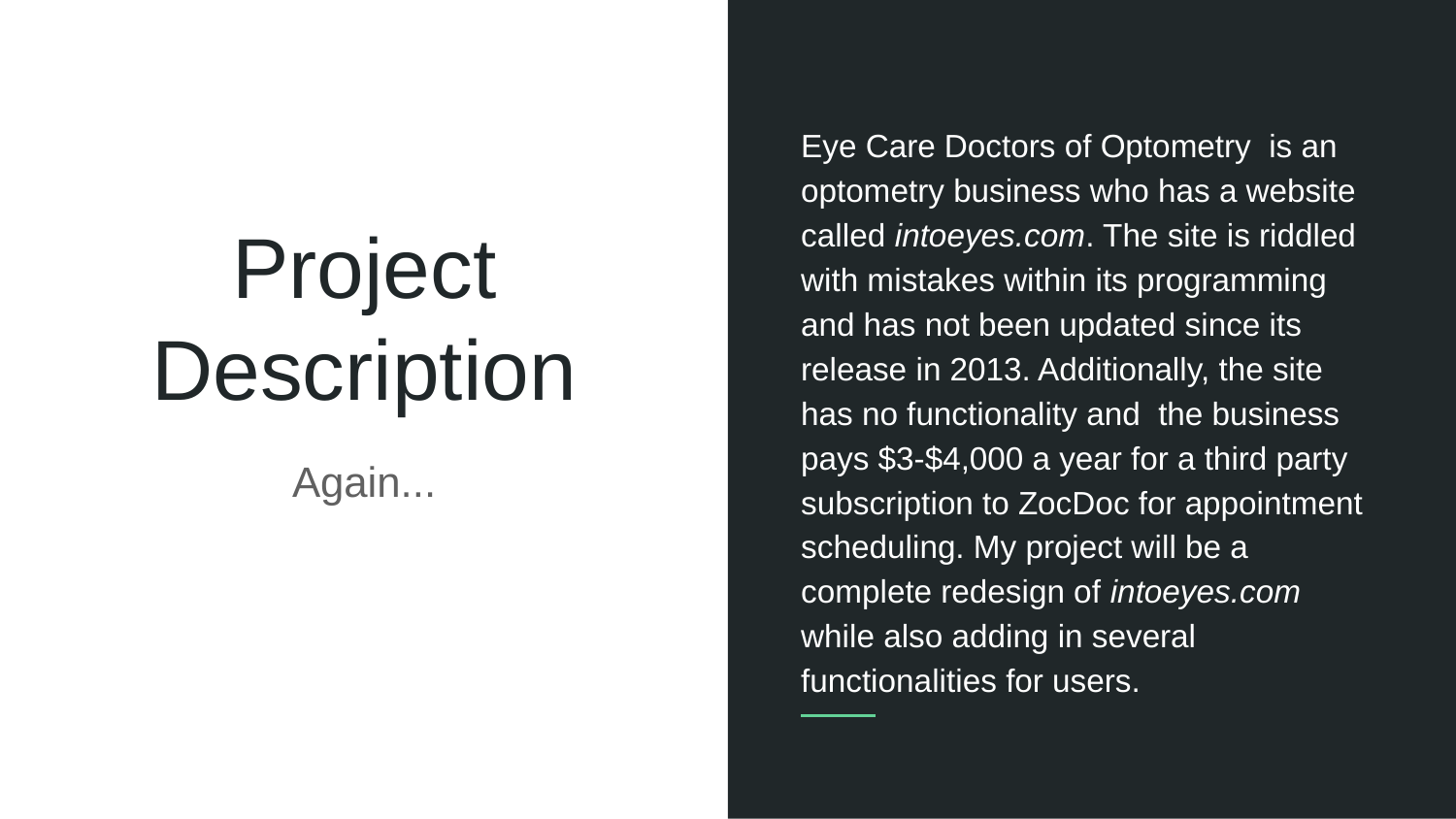

Eye Care Doctors of Optometry  is an optometry business who has a website called intoeyes.com. The site is riddled with mistakes within its programming and has not been updated since its release in 2013. Additionally, the site has no functionality and  the business pays $3-$4,000 a year for a third party subscription to ZocDoc for appointment scheduling. My project will be a complete redesign of intoeyes.com while also adding in several functionalities for users.
# Project Description
Again...